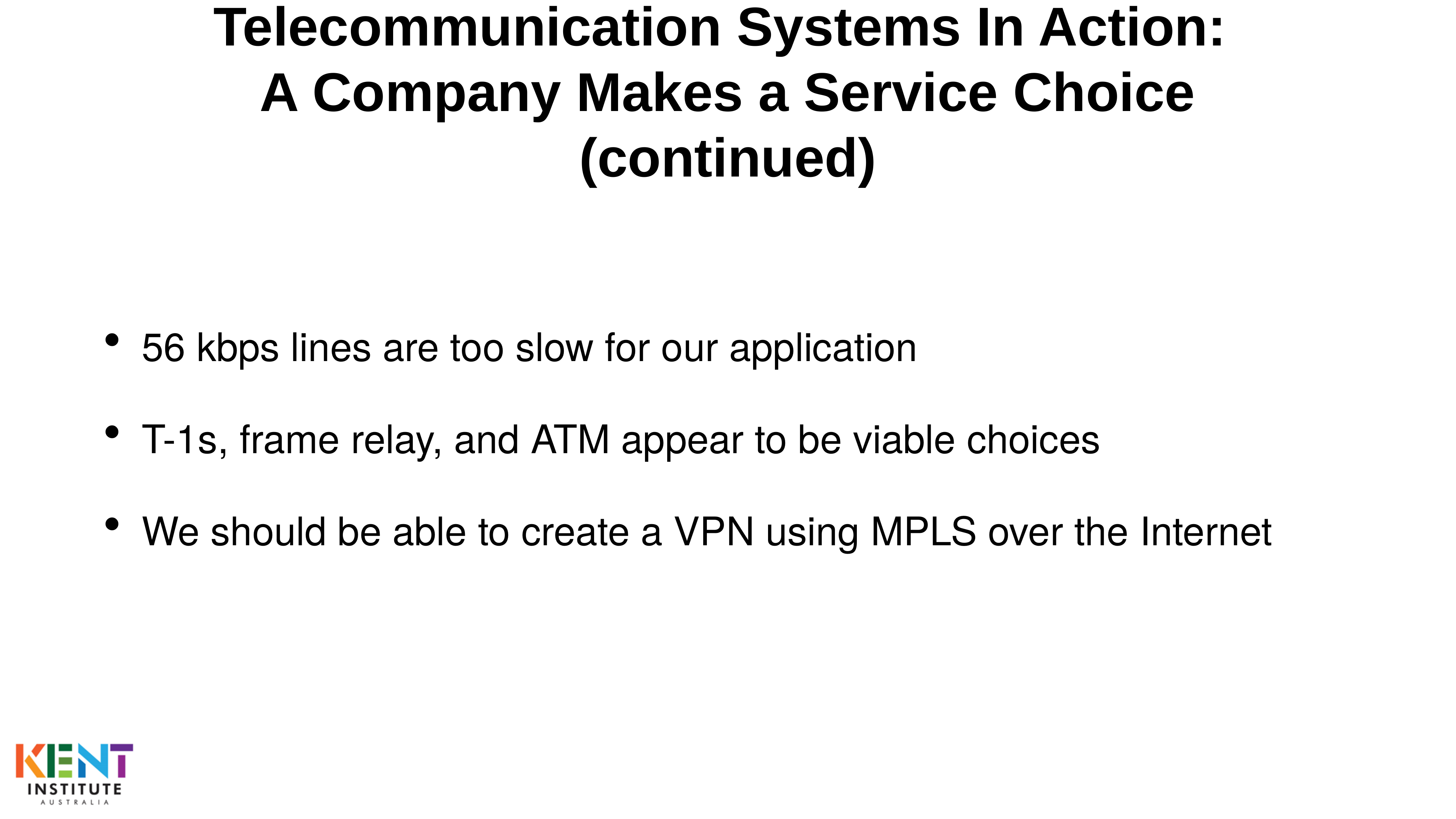

# Telecommunication Systems In Action: A Company Makes a Service Choice (continued)

56 kbps lines are too slow for our application
T-1s, frame relay, and ATM appear to be viable choices
We should be able to create a VPN using MPLS over the Internet

29